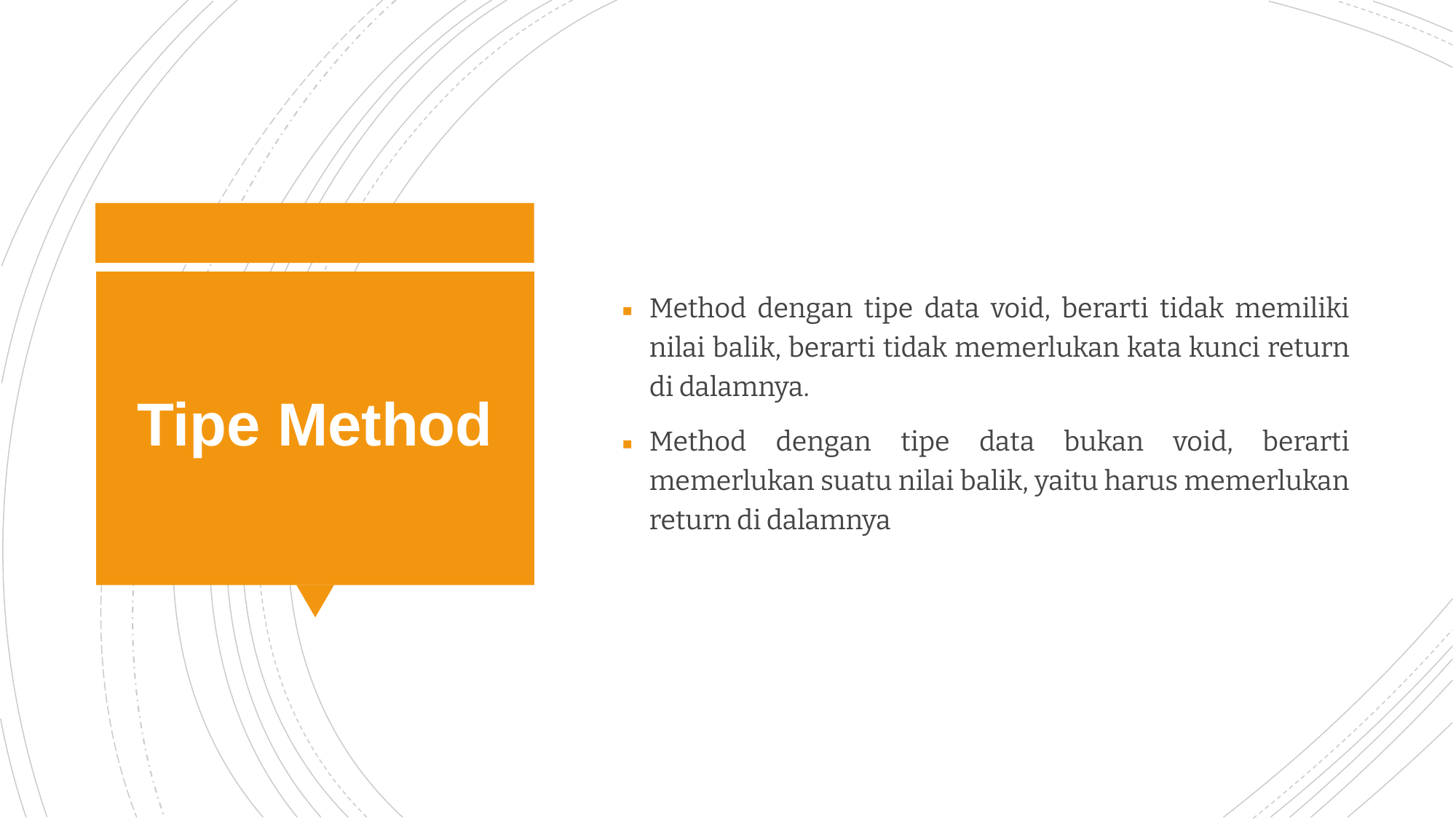

Method dengan tipe data void, berarti tidak memiliki nilai balik, berarti tidak memerlukan kata kunci return di dalamnya.
Method dengan tipe data bukan void, berarti memerlukan suatu nilai balik, yaitu harus memerlukan return di dalamnya
# Tipe Method